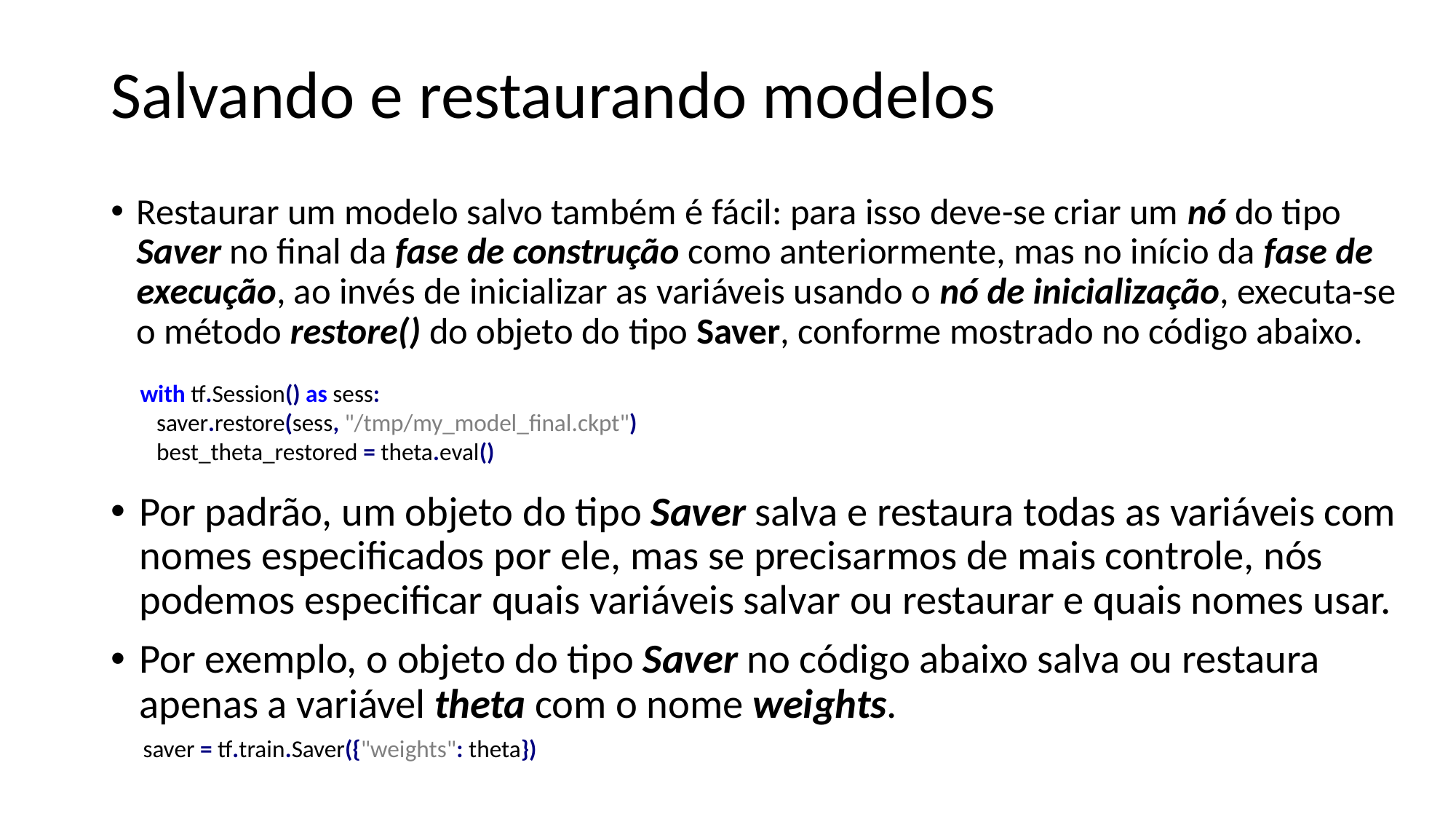

# Salvando e restaurando modelos
Restaurar um modelo salvo também é fácil: para isso deve-se criar um nó do tipo Saver no final da fase de construção como anteriormente, mas no início da fase de execução, ao invés de inicializar as variáveis usando o nó de inicialização, executa-se o método restore() do objeto do tipo Saver, conforme mostrado no código abaixo.
with tf.Session() as sess:
   saver.restore(sess, "/tmp/my_model_final.ckpt")
   best_theta_restored = theta.eval()
Por padrão, um objeto do tipo Saver salva e restaura todas as variáveis com nomes especificados por ele, mas se precisarmos de mais controle, nós podemos especificar quais variáveis salvar ou restaurar e quais nomes usar.
Por exemplo, o objeto do tipo Saver no código abaixo salva ou restaura apenas a variável theta com o nome weights.
saver = tf.train.Saver({"weights": theta})